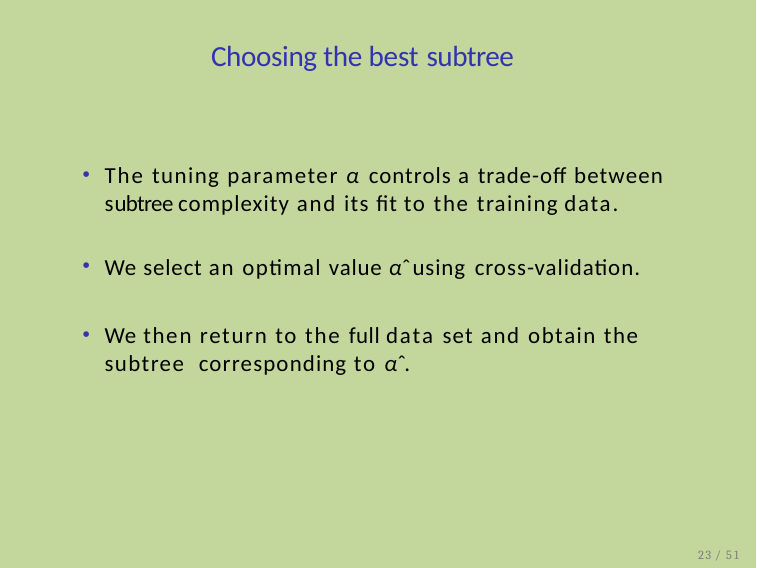

# Choosing the best subtree
The tuning parameter α controls a trade-off between subtree complexity and its fit to the training data.

We select an optimal value αˆ using cross-validation.

We then return to the full data set and obtain the subtree  corresponding to αˆ.
23 / 51